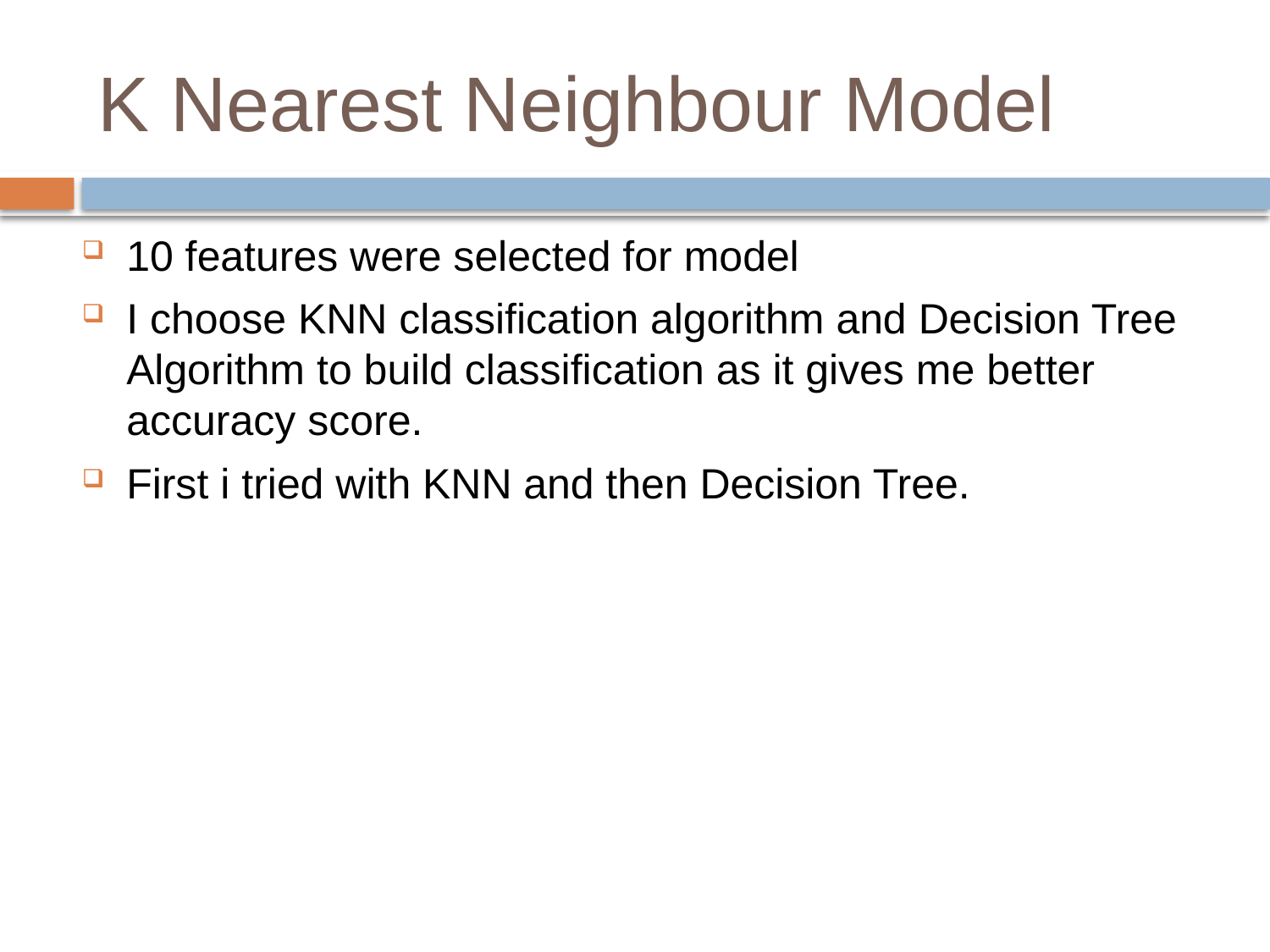

# K Nearest Neighbour Model
10 features were selected for model
I choose KNN classification algorithm and Decision Tree Algorithm to build classification as it gives me better accuracy score.
First i tried with KNN and then Decision Tree.